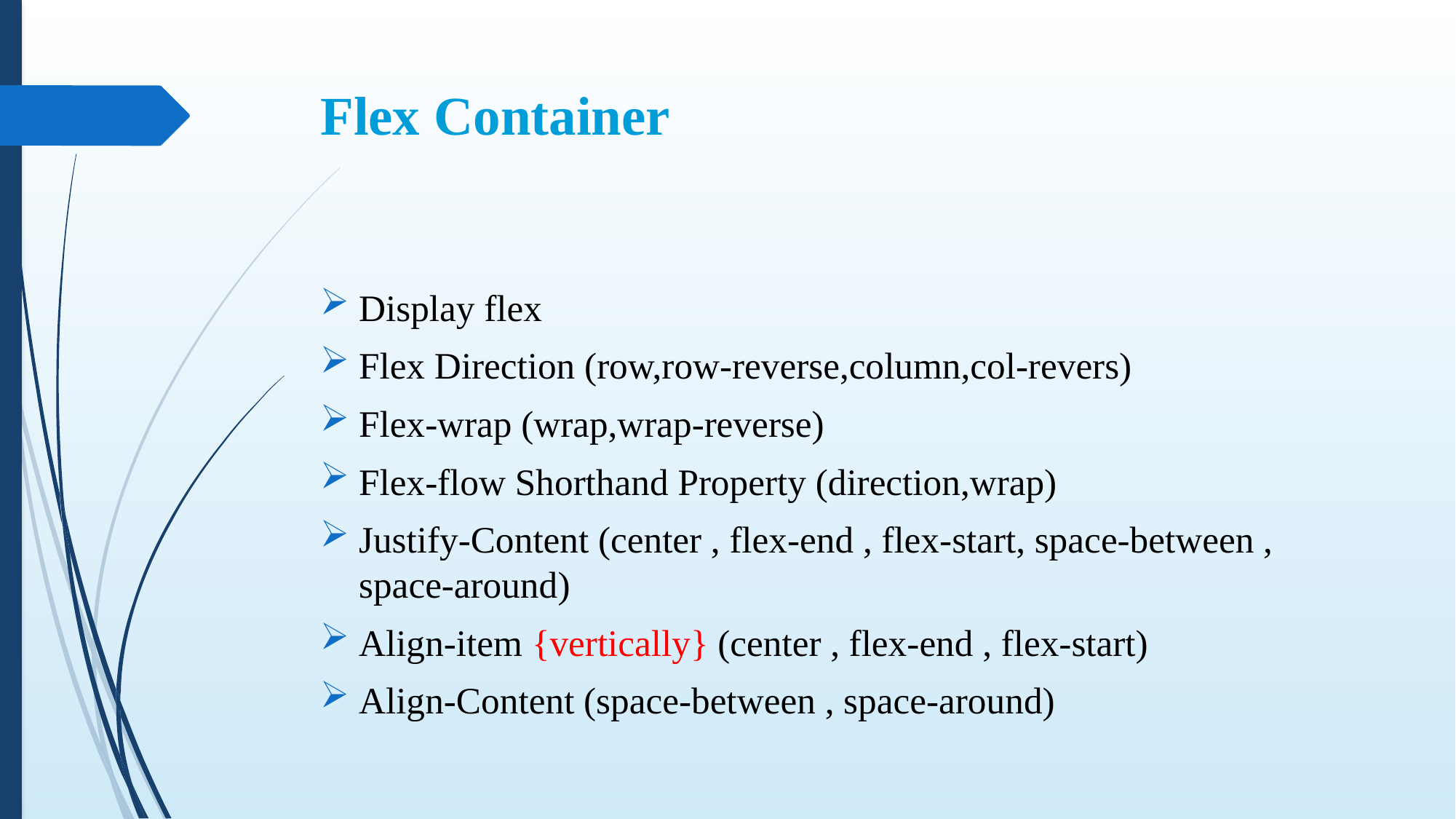

# Flex Container
Display flex
Flex Direction (row,row-reverse,column,col-revers)
Flex-wrap (wrap,wrap-reverse)
Flex-flow Shorthand Property (direction,wrap)
Justify-Content (center , flex-end , flex-start, space-between , space-around)
Align-item {vertically} (center , flex-end , flex-start)
Align-Content (space-between , space-around)